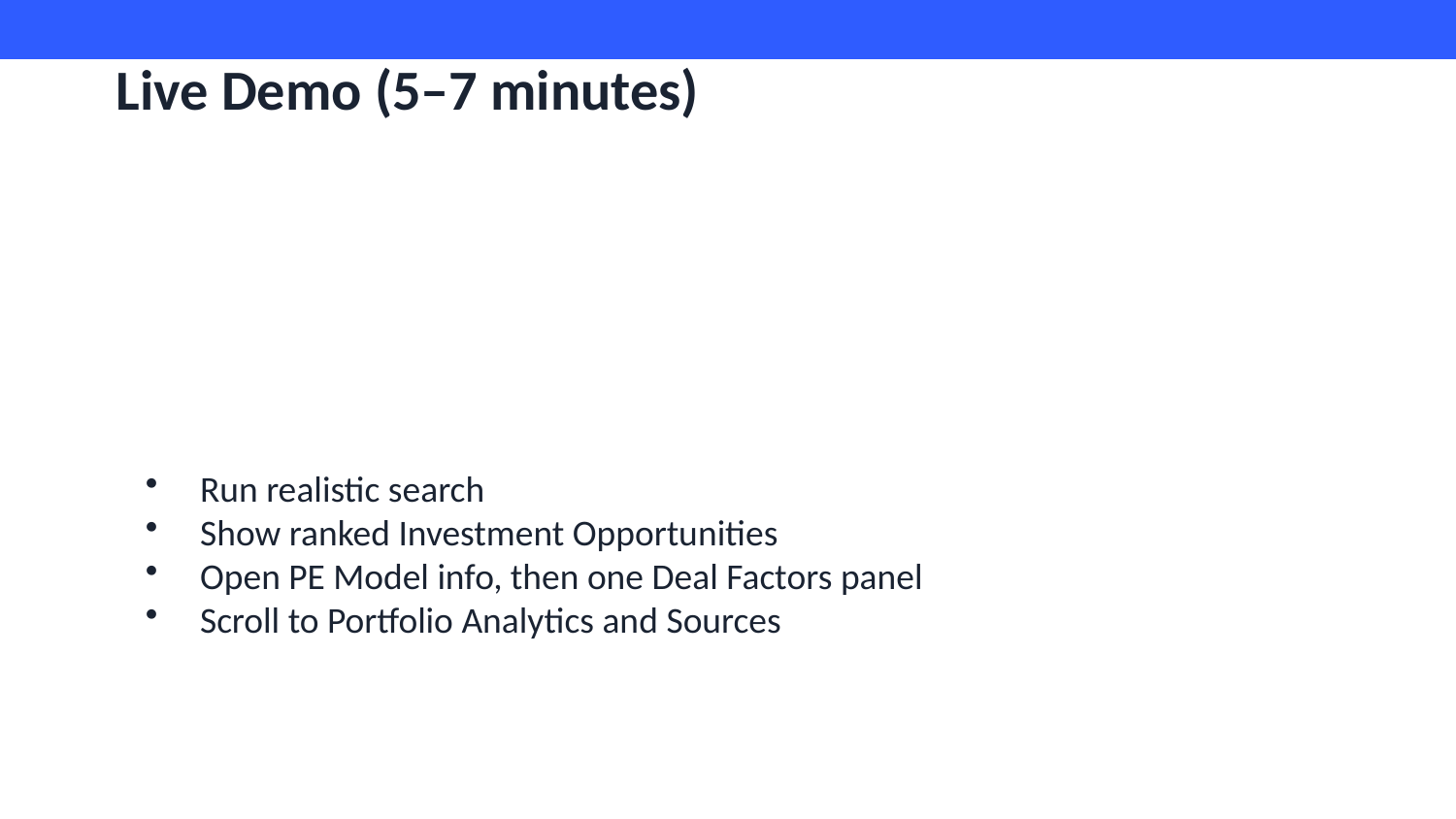

Live Demo (5–7 minutes)
Run realistic search
Show ranked Investment Opportunities
Open PE Model info, then one Deal Factors panel
Scroll to Portfolio Analytics and Sources